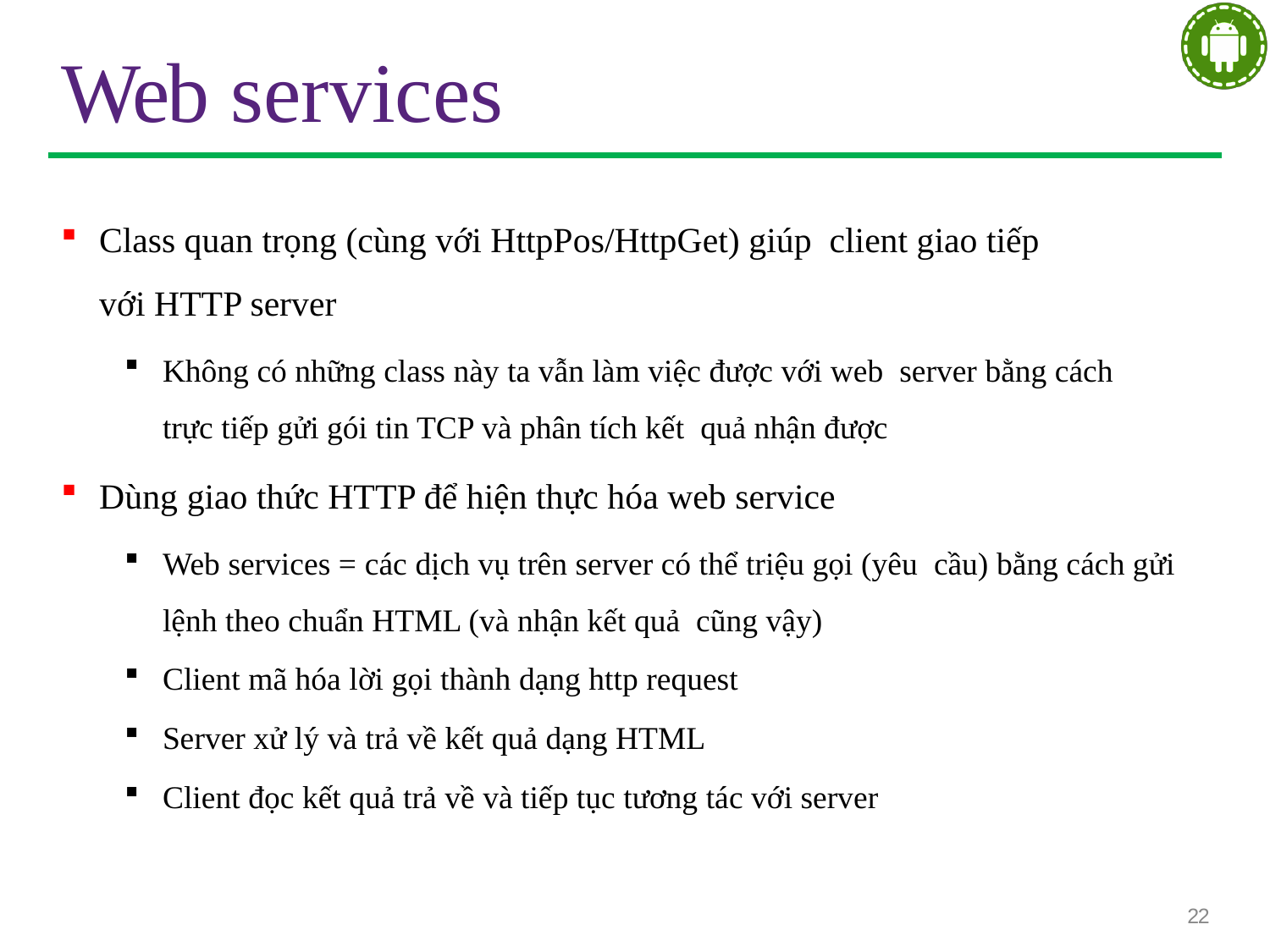

# Web services

Class quan trọng (cùng với HttpPos/HttpGet) giúp  client giao tiếp với HTTP server
Không có những class này ta vẫn làm việc được với web  server bằng cách trực tiếp gửi gói tin TCP và phân tích kết  quả nhận được
Dùng giao thức HTTP để hiện thực hóa web service
Web services = các dịch vụ trên server có thể triệu gọi (yêu  cầu) bằng cách gửi lệnh theo chuẩn HTML (và nhận kết quả  cũng vậy)
Client mã hóa lời gọi thành dạng http request
Server xử lý và trả về kết quả dạng HTML
Client đọc kết quả trả về và tiếp tục tương tác với server
22